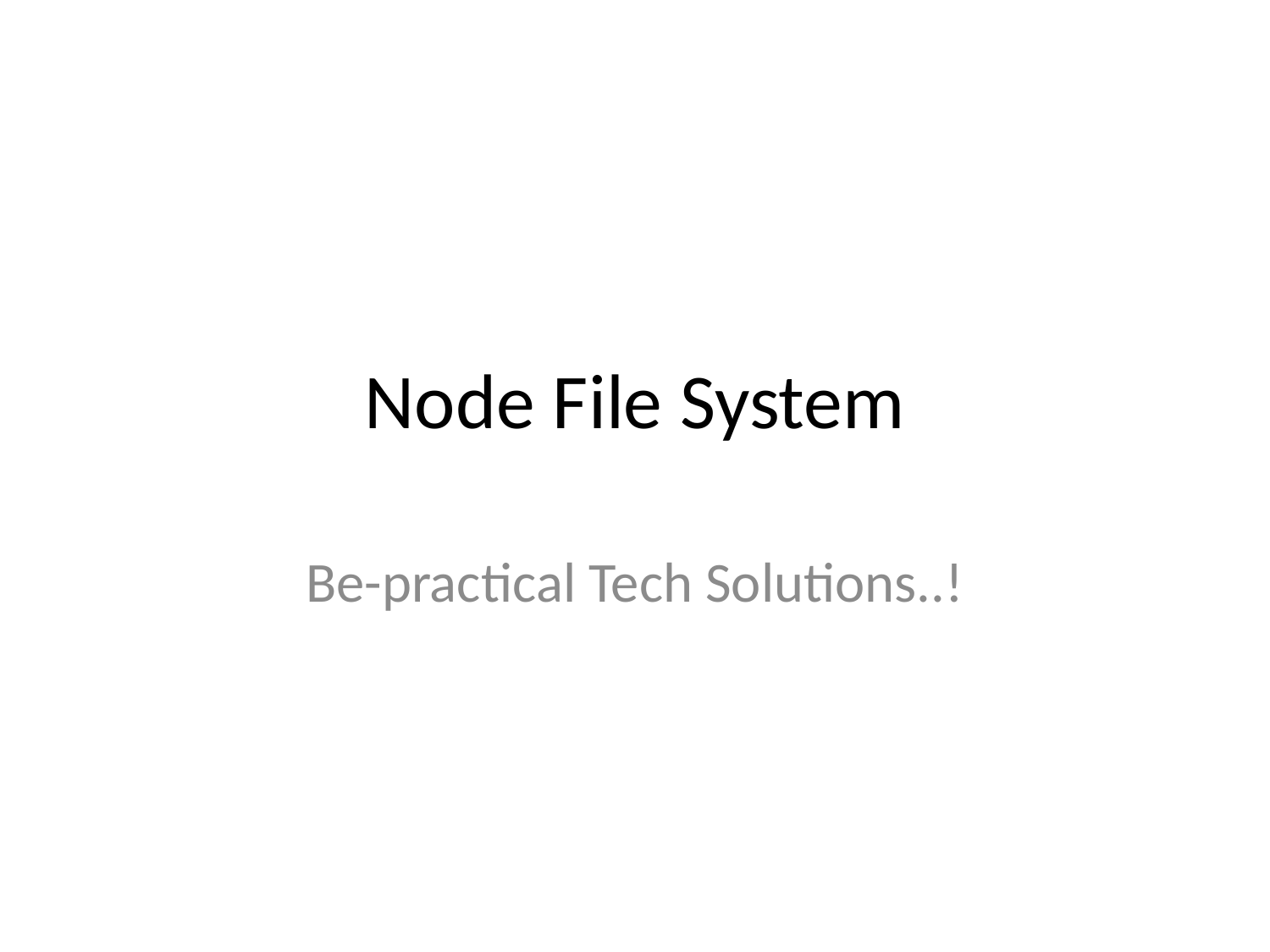

# Node File System
Be-practical Tech Solutions..!